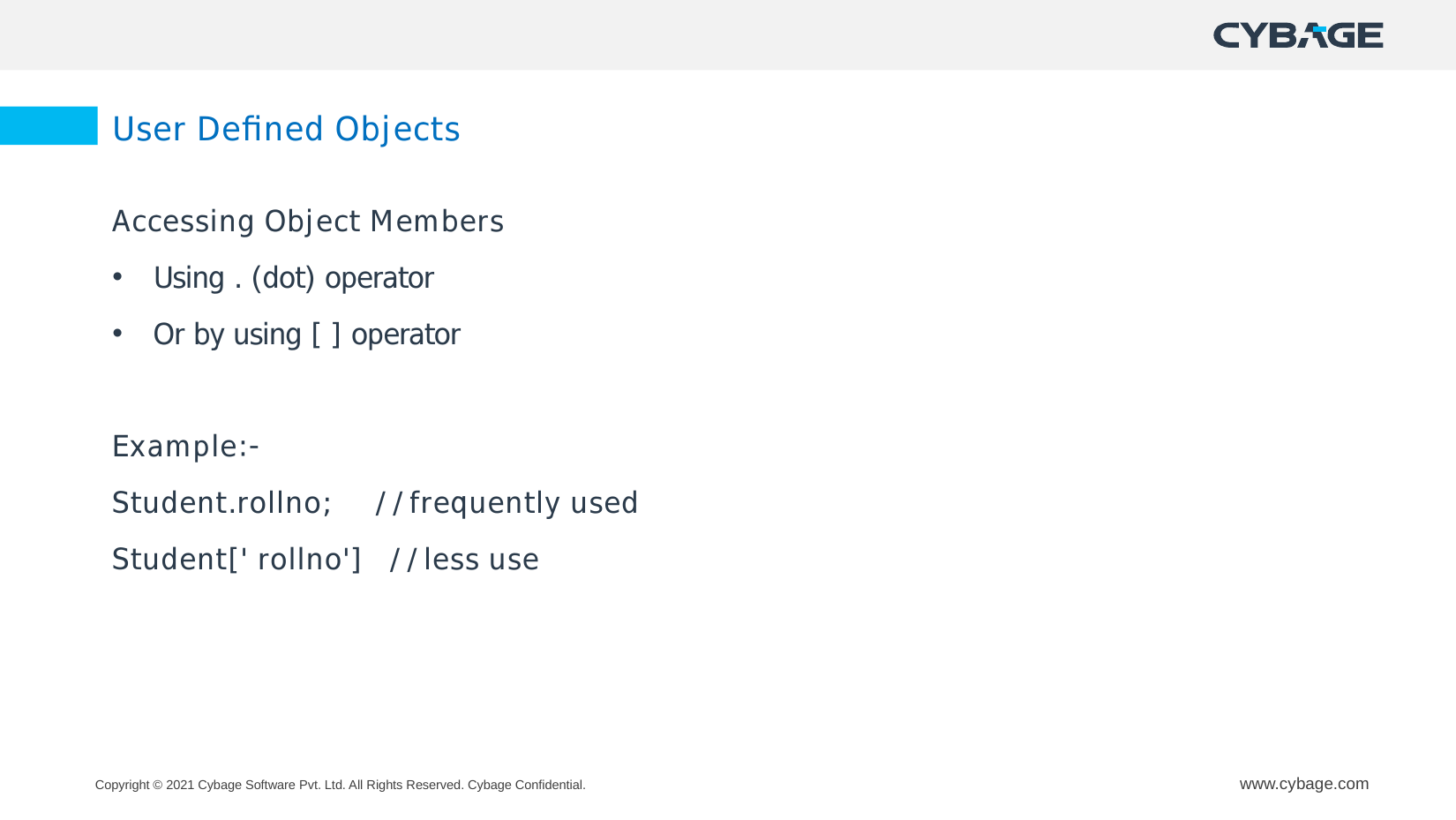

User Defined Objects

Accessing Object Members
Using . (dot) operator
Or by using [ ] operator

Example:-
Student.rollno;     //frequently used
Student[' rollno']   //less use